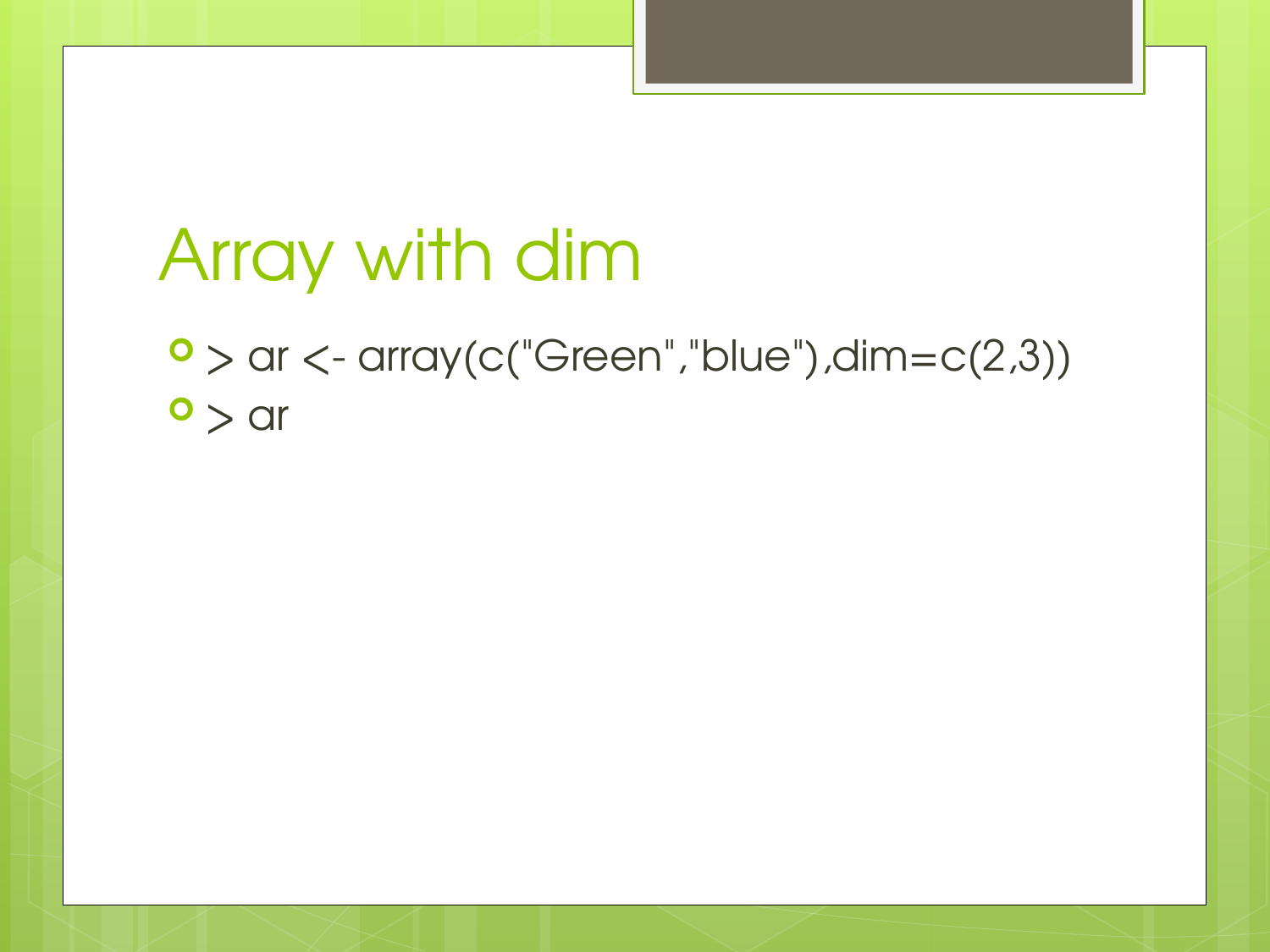

# Array with dim
> ar <- array(c("Green","blue"),dim=c(2,3))
> ar